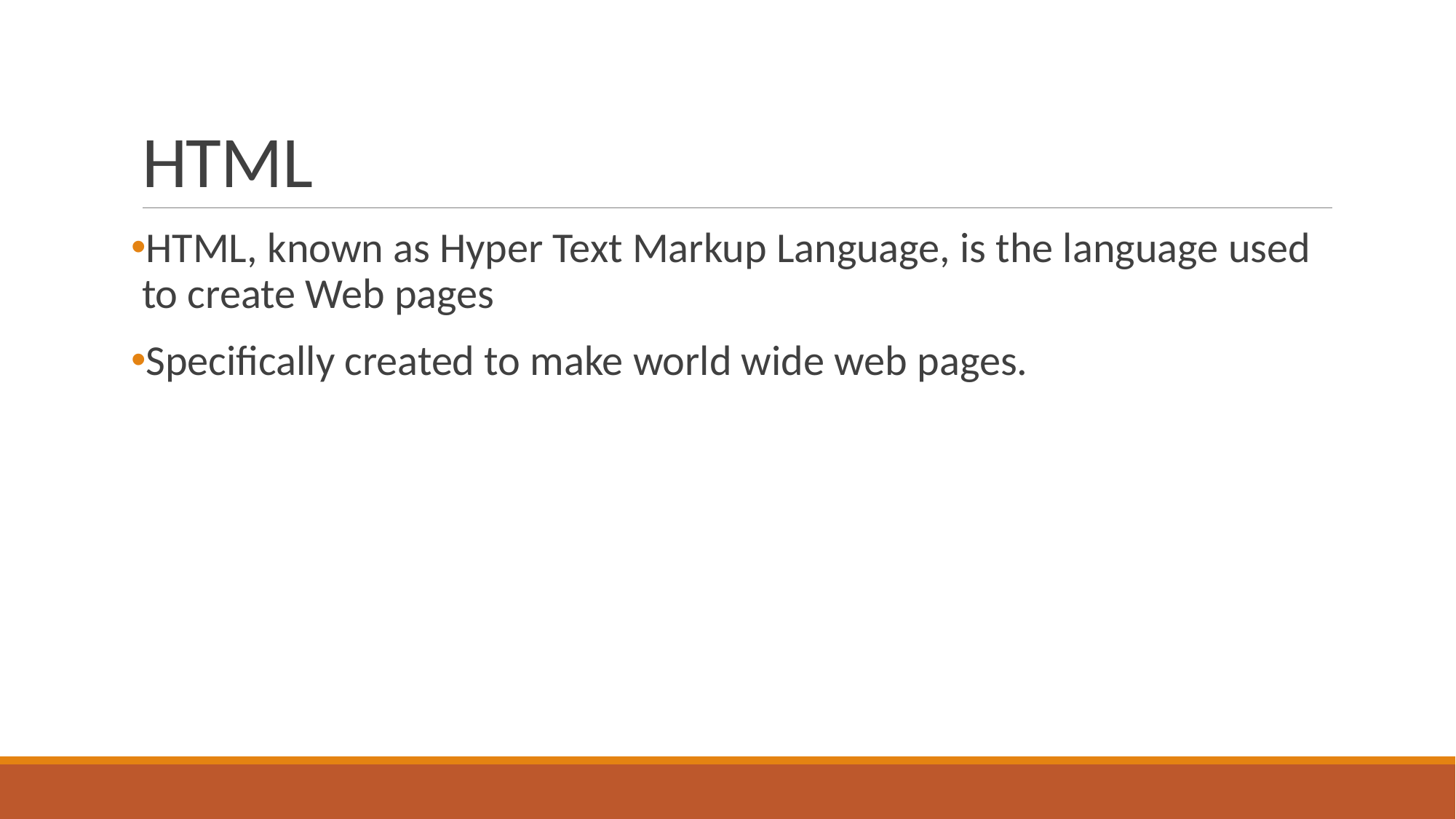

# HTML
HTML, known as Hyper Text Markup Language, is the language used to create Web pages
Specifically created to make world wide web pages.